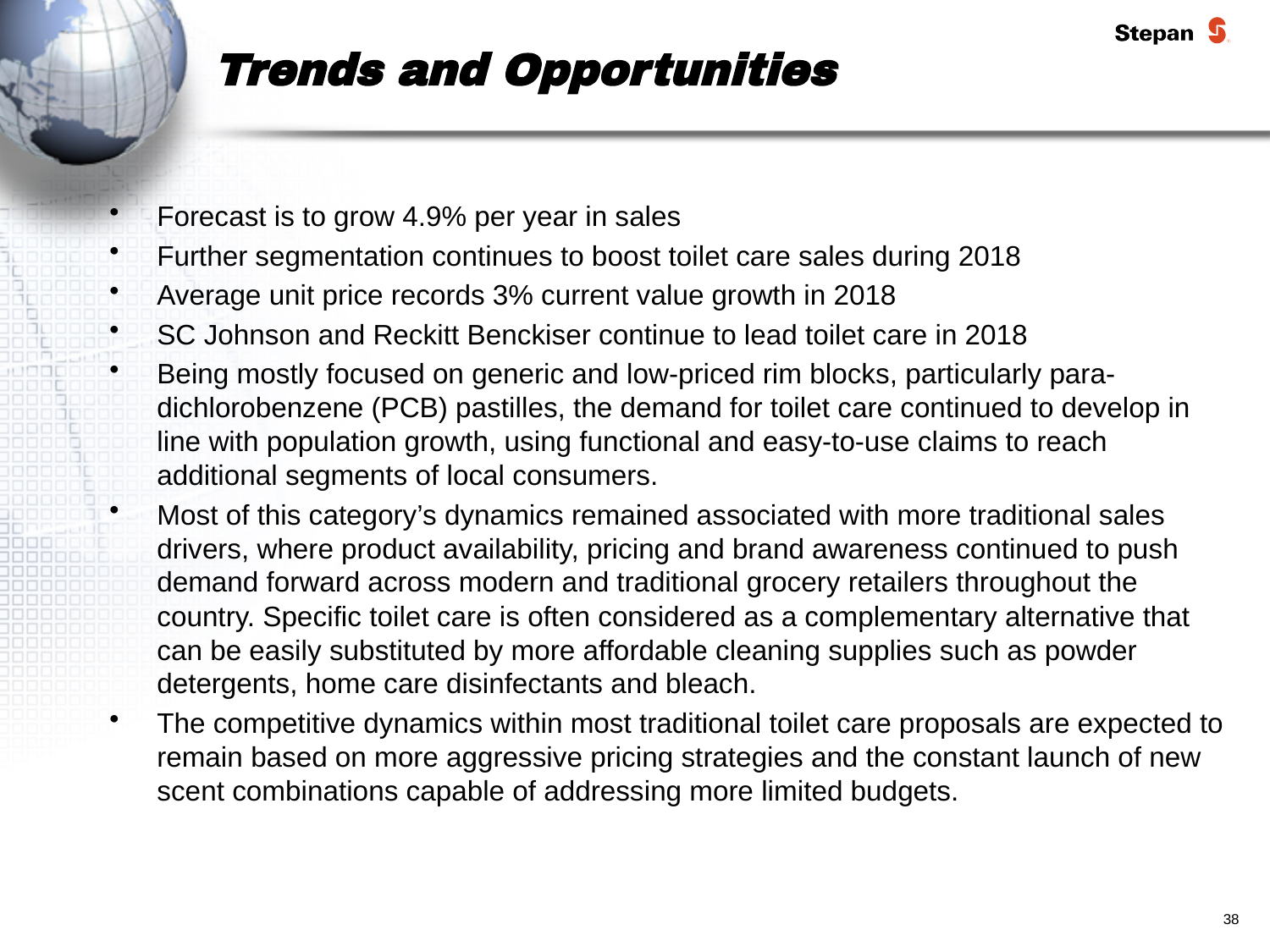

# Trends and Opportunities
Forecast is to grow 4.9% per year in sales
Further segmentation continues to boost toilet care sales during 2018
Average unit price records 3% current value growth in 2018
SC Johnson and Reckitt Benckiser continue to lead toilet care in 2018
Being mostly focused on generic and low-priced rim blocks, particularly para-dichlorobenzene (PCB) pastilles, the demand for toilet care continued to develop in line with population growth, using functional and easy-to-use claims to reach additional segments of local consumers.
Most of this category’s dynamics remained associated with more traditional sales drivers, where product availability, pricing and brand awareness continued to push demand forward across modern and traditional grocery retailers throughout the country. Specific toilet care is often considered as a complementary alternative that can be easily substituted by more affordable cleaning supplies such as powder detergents, home care disinfectants and bleach.
The competitive dynamics within most traditional toilet care proposals are expected to remain based on more aggressive pricing strategies and the constant launch of new scent combinations capable of addressing more limited budgets.
38